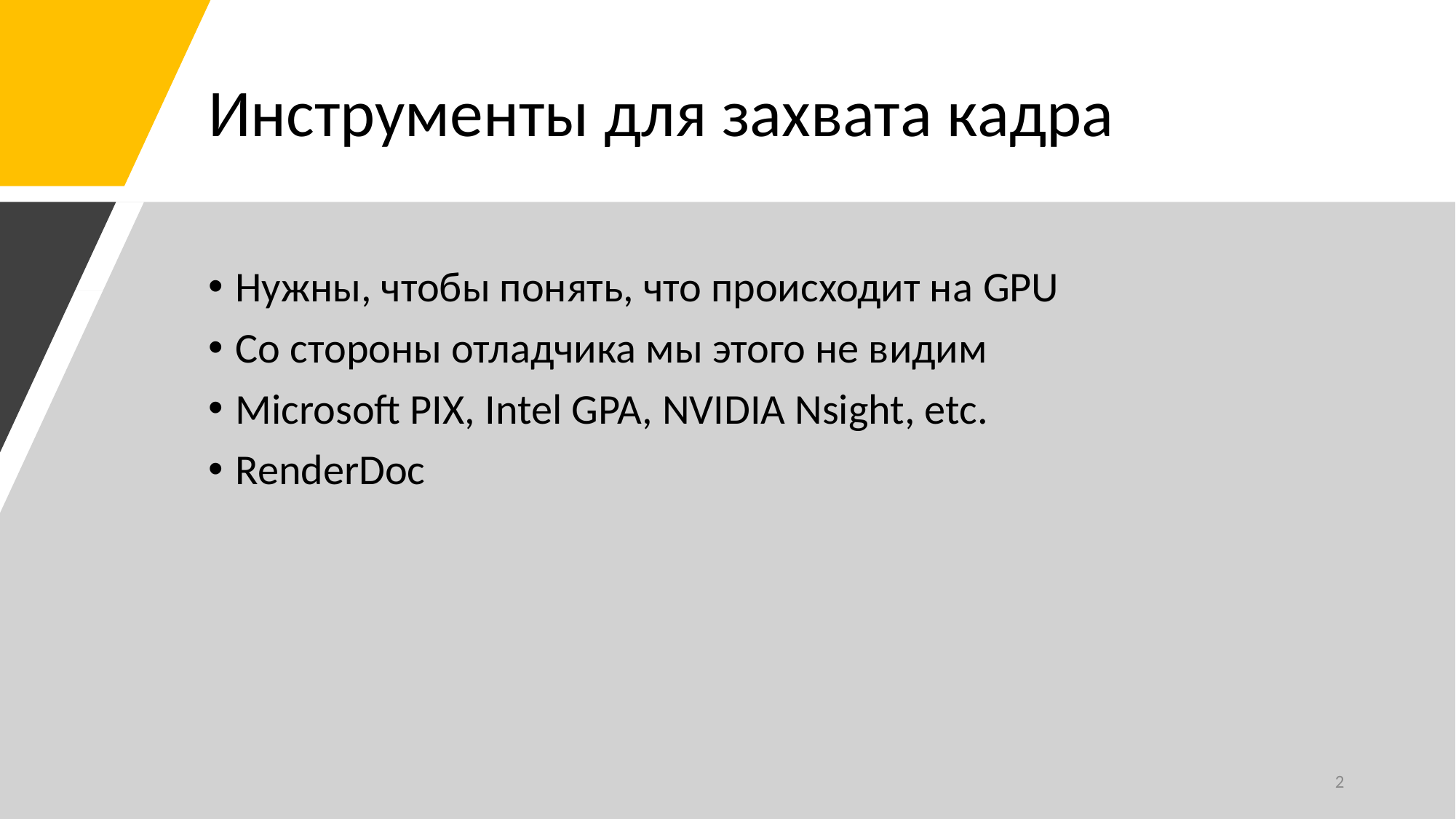

# Инструменты для захвата кадра

Нужны, чтобы понять, что происходит на GPU
Со стороны отладчика мы этого не видим
Microsoft PIX, Intel GPA, NVIDIA Nsight, etc.
RenderDoc
2